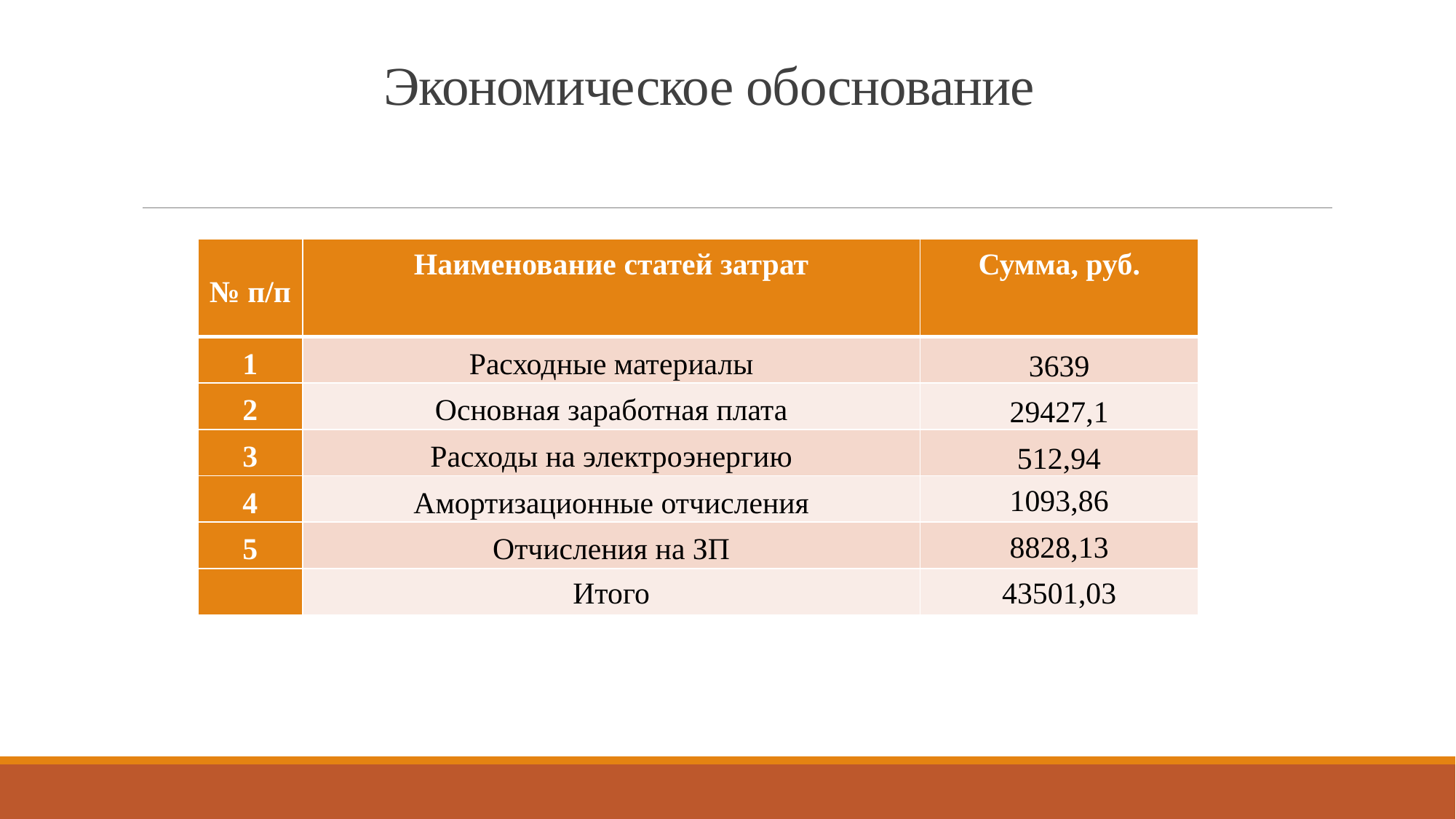

# Экономическое обоснование
| № п/п | Наименование статей затрат | Сумма, руб. |
| --- | --- | --- |
| 1 | Расходные материалы | 3639 |
| 2 | Основная заработная плата | 29427,1 |
| 3 | Расходы на электроэнергию | 512,94 |
| 4 | Амортизационные отчисления | 1093,86 |
| 5 | Отчисления на ЗП | 8828,13 |
|  | Итого | 43501,03 |